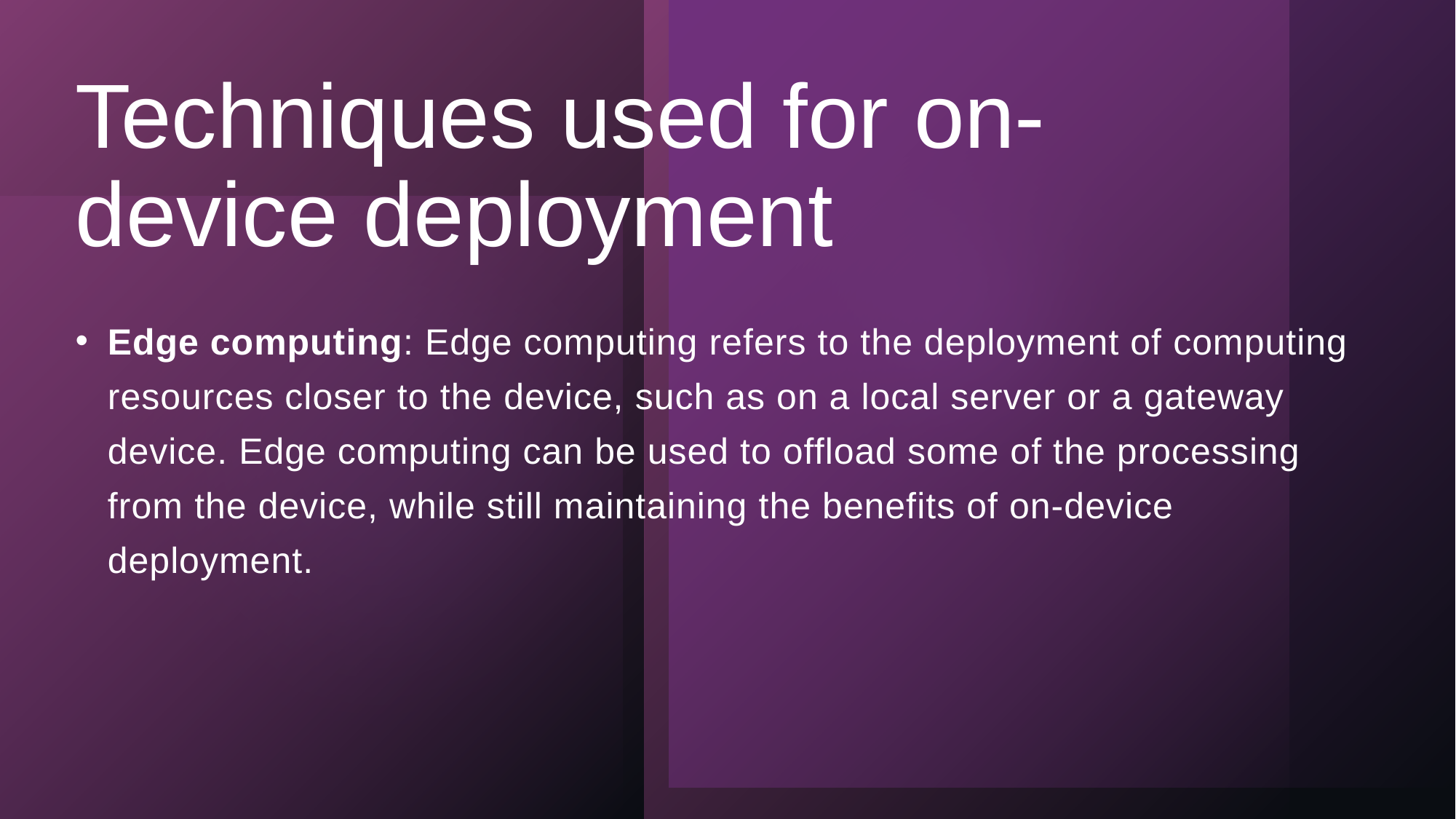

# Techniques used for on-device deployment
Edge computing: Edge computing refers to the deployment of computing resources closer to the device, such as on a local server or a gateway device. Edge computing can be used to offload some of the processing from the device, while still maintaining the benefits of on-device deployment.